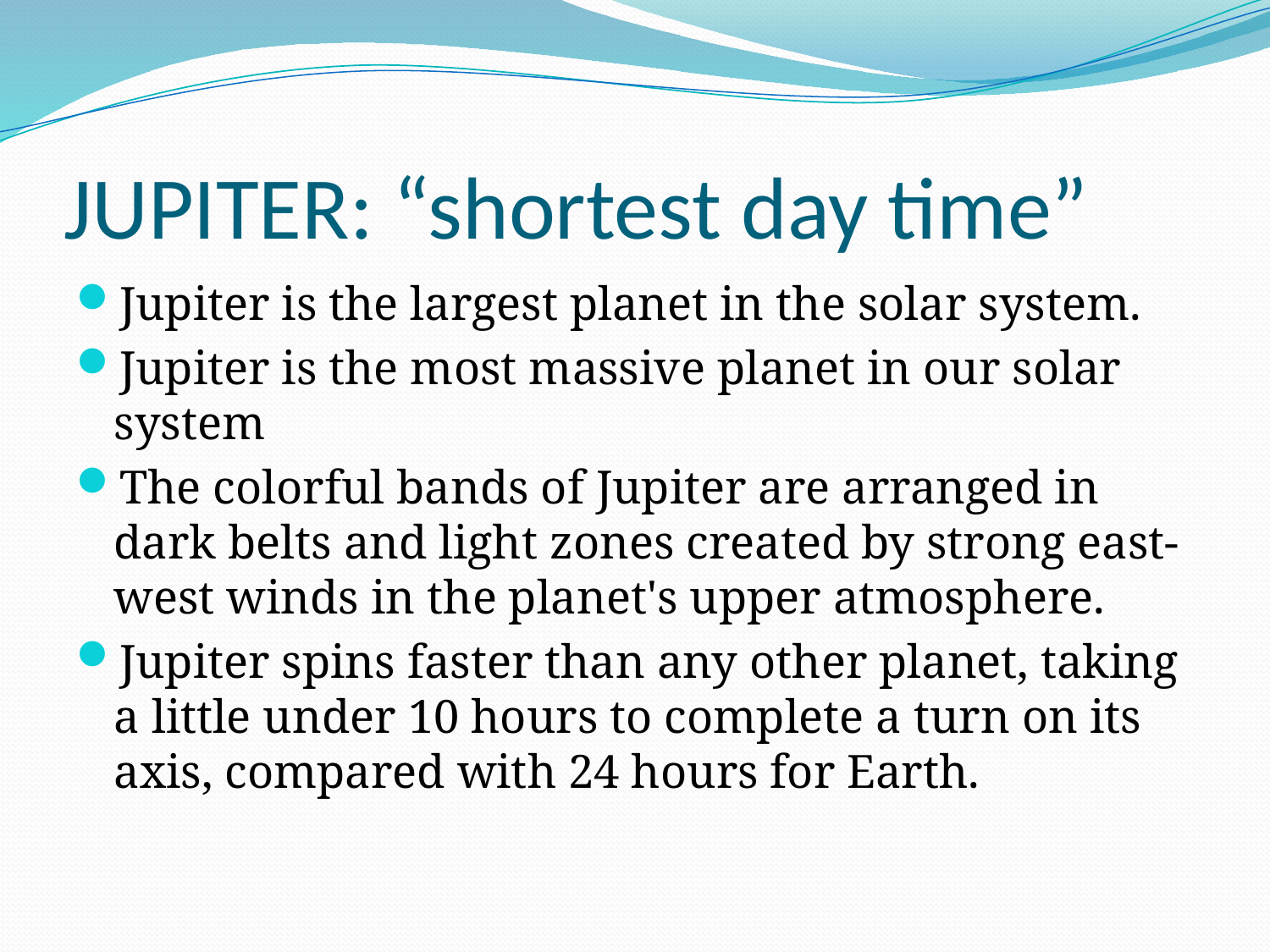

# JUPITER: “shortest day time”
Jupiter is the largest planet in the solar system.
Jupiter is the most massive planet in our solar system
The colorful bands of Jupiter are arranged in dark belts and light zones created by strong east-west winds in the planet's upper atmosphere.
Jupiter spins faster than any other planet, taking a little under 10 hours to complete a turn on its axis, compared with 24 hours for Earth.